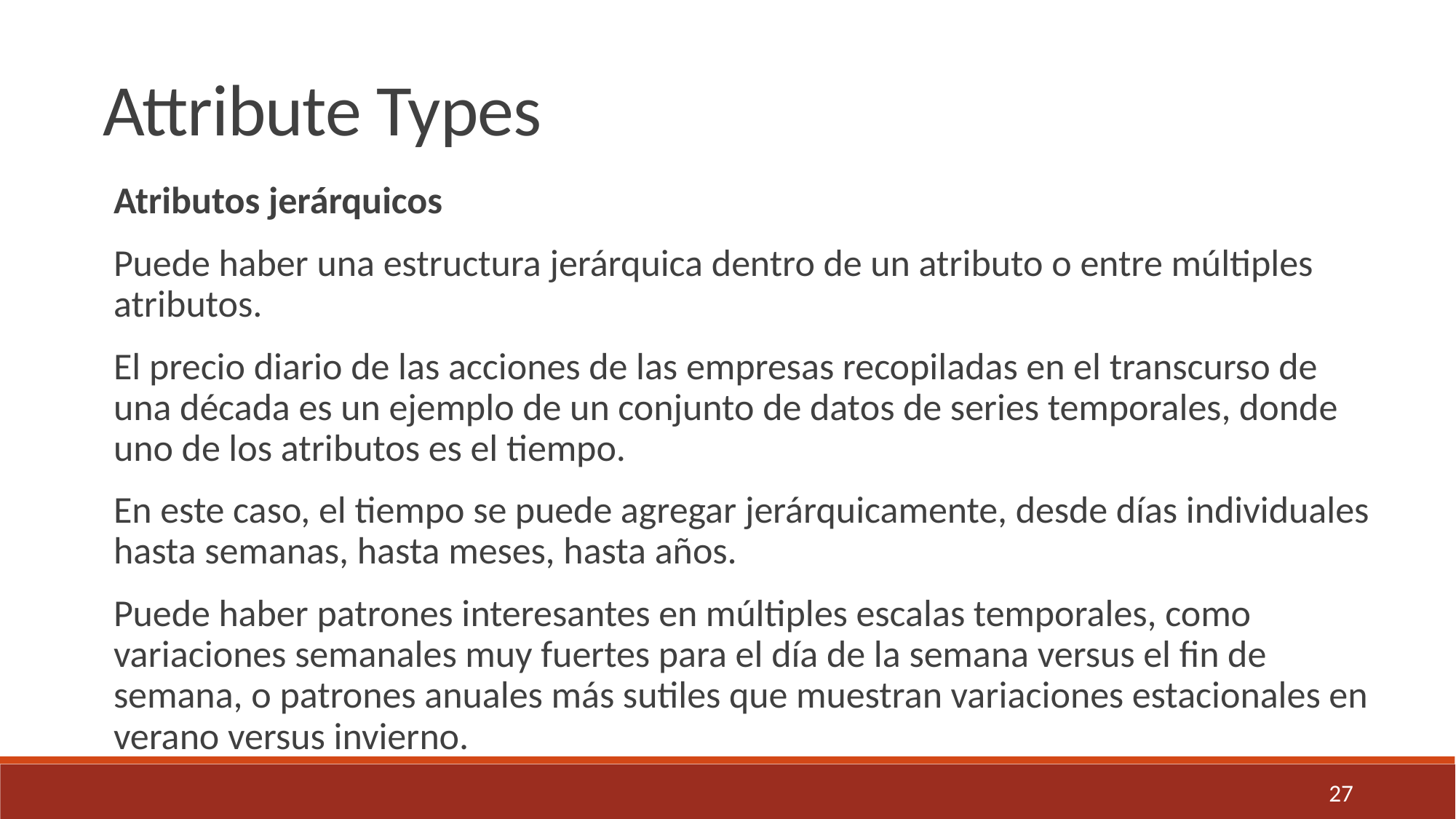

Attribute Types
Atributos jerárquicos
Puede haber una estructura jerárquica dentro de un atributo o entre múltiples atributos.
El precio diario de las acciones de las empresas recopiladas en el transcurso de una década es un ejemplo de un conjunto de datos de series temporales, donde uno de los atributos es el tiempo.
En este caso, el tiempo se puede agregar jerárquicamente, desde días individuales hasta semanas, hasta meses, hasta años.
Puede haber patrones interesantes en múltiples escalas temporales, como variaciones semanales muy fuertes para el día de la semana versus el fin de semana, o patrones anuales más sutiles que muestran variaciones estacionales en verano versus invierno.
27